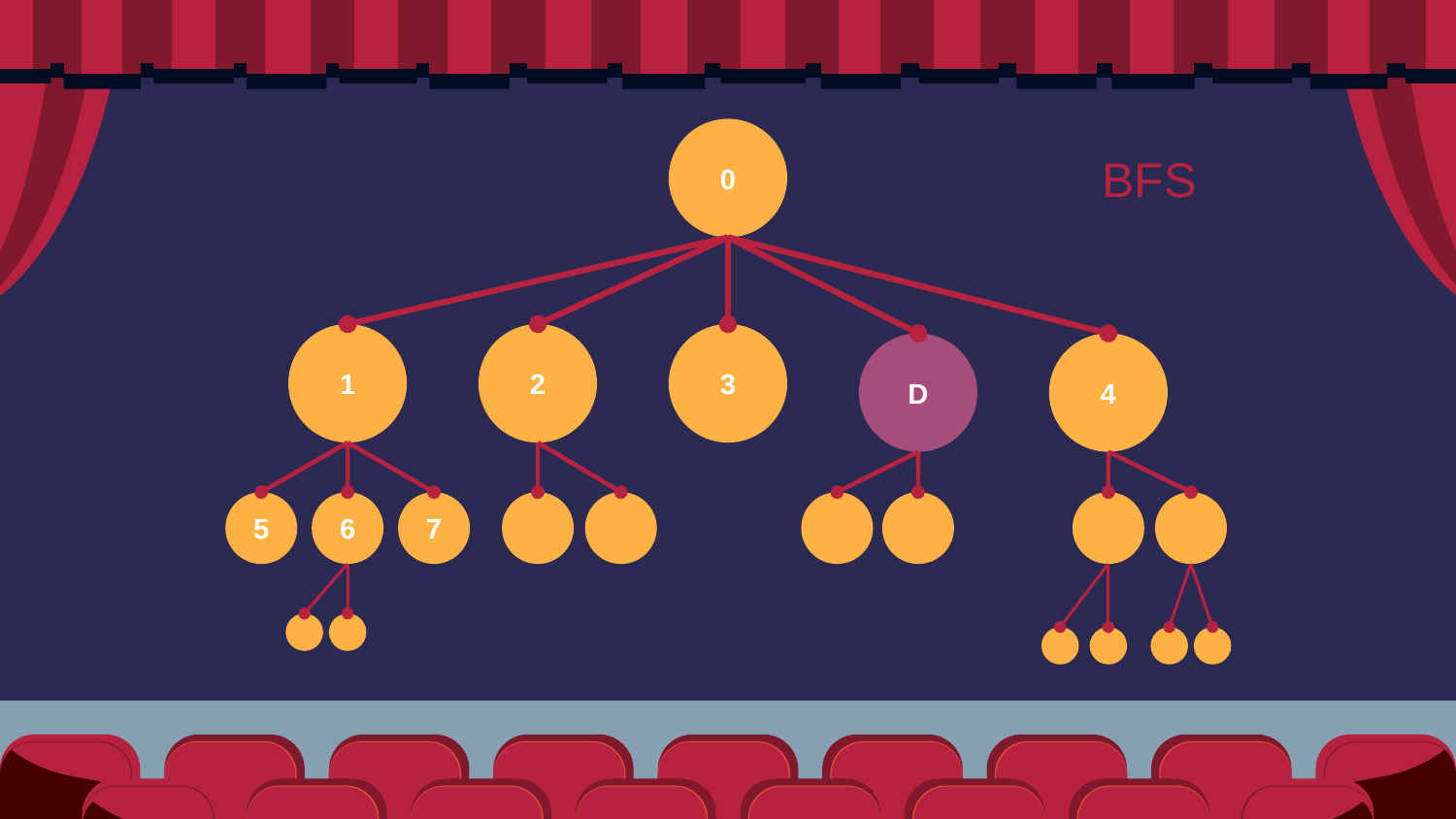

0
BFS
1
2
3
D
4
5
6
7